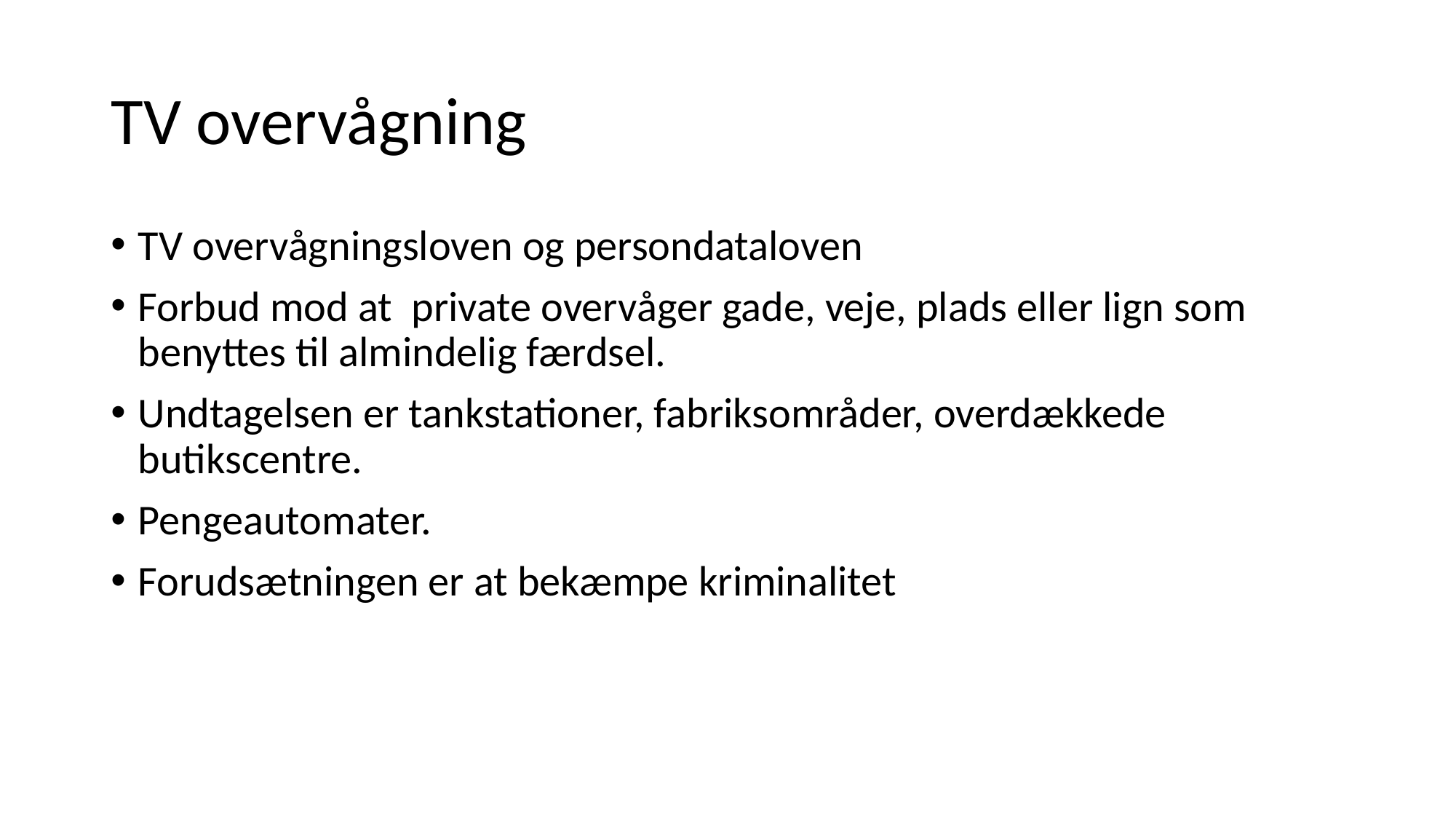

# TV overvågning
TV overvågningsloven og persondataloven
Forbud mod at  private overvåger gade, veje, plads eller lign som benyttes til almindelig færdsel.
Undtagelsen er tankstationer, fabriksområder, overdækkede butikscentre.
Pengeautomater.
Forudsætningen er at bekæmpe kriminalitet